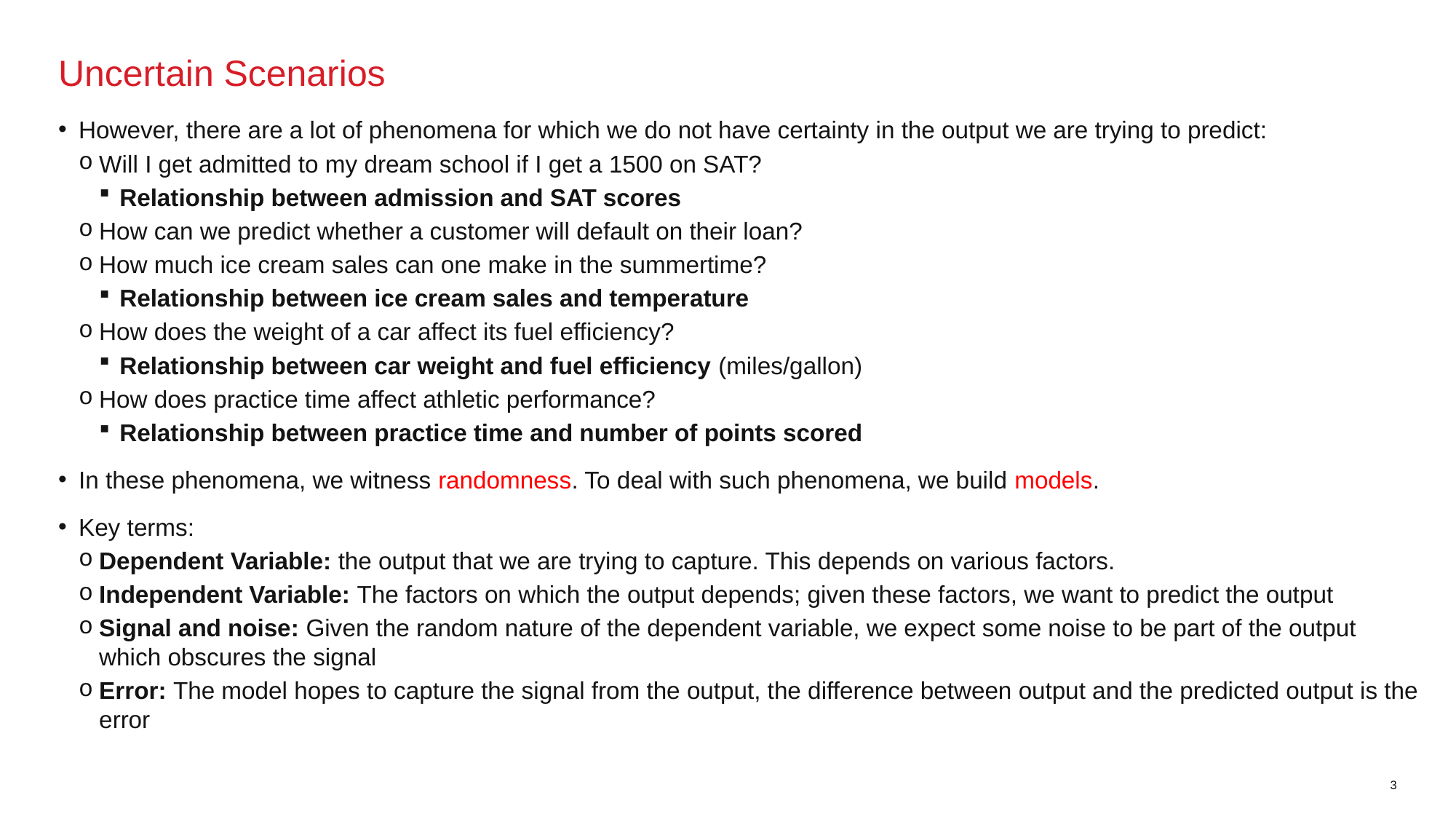

# Uncertain Scenarios
However, there are a lot of phenomena for which we do not have certainty in the output we are trying to predict:
Will I get admitted to my dream school if I get a 1500 on SAT?
Relationship between admission and SAT scores
How can we predict whether a customer will default on their loan?
How much ice cream sales can one make in the summertime?
Relationship between ice cream sales and temperature
How does the weight of a car affect its fuel efficiency?
Relationship between car weight and fuel efficiency (miles/gallon)
How does practice time affect athletic performance?
Relationship between practice time and number of points scored
In these phenomena, we witness randomness. To deal with such phenomena, we build models.
Key terms:
Dependent Variable: the output that we are trying to capture. This depends on various factors.
Independent Variable: The factors on which the output depends; given these factors, we want to predict the output
Signal and noise: Given the random nature of the dependent variable, we expect some noise to be part of the output which obscures the signal
Error: The model hopes to capture the signal from the output, the difference between output and the predicted output is the error
3